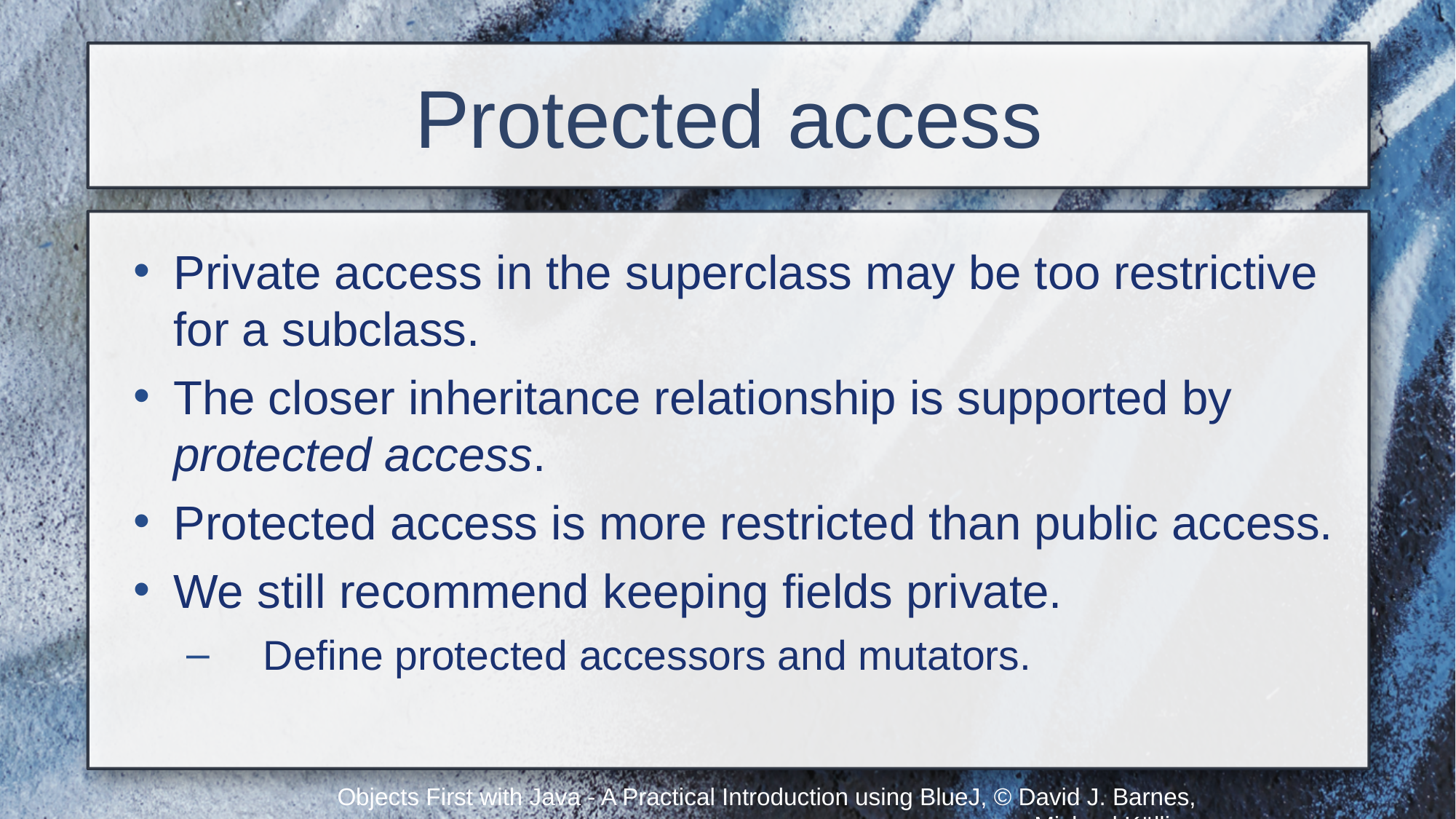

# Protected access
Private access in the superclass may be too restrictive for a subclass.
The closer inheritance relationship is supported by protected access.
Protected access is more restricted than public access.
We still recommend keeping fields private.
Define protected accessors and mutators.